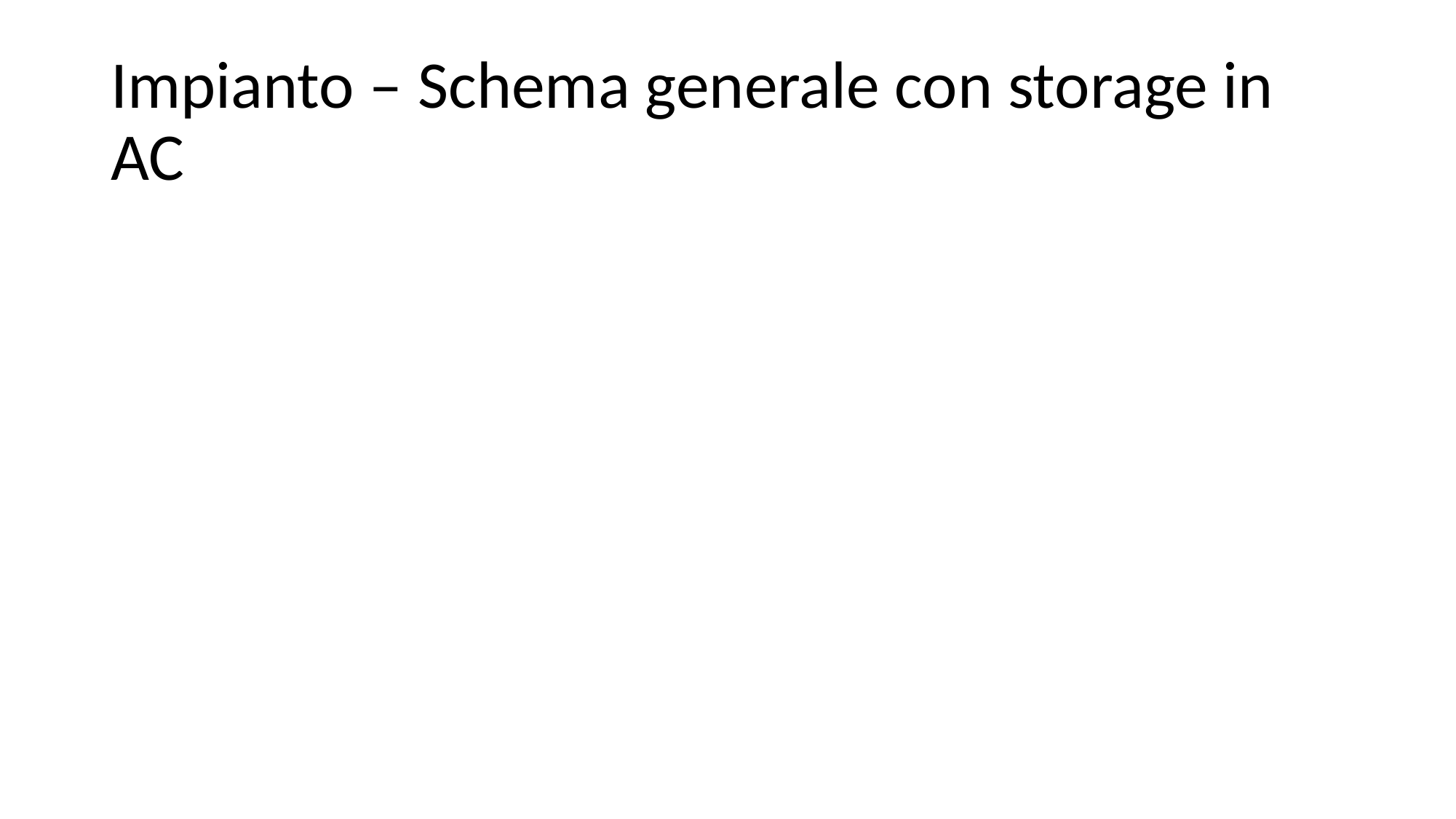

# Impianto – Schema generale con storage in AC